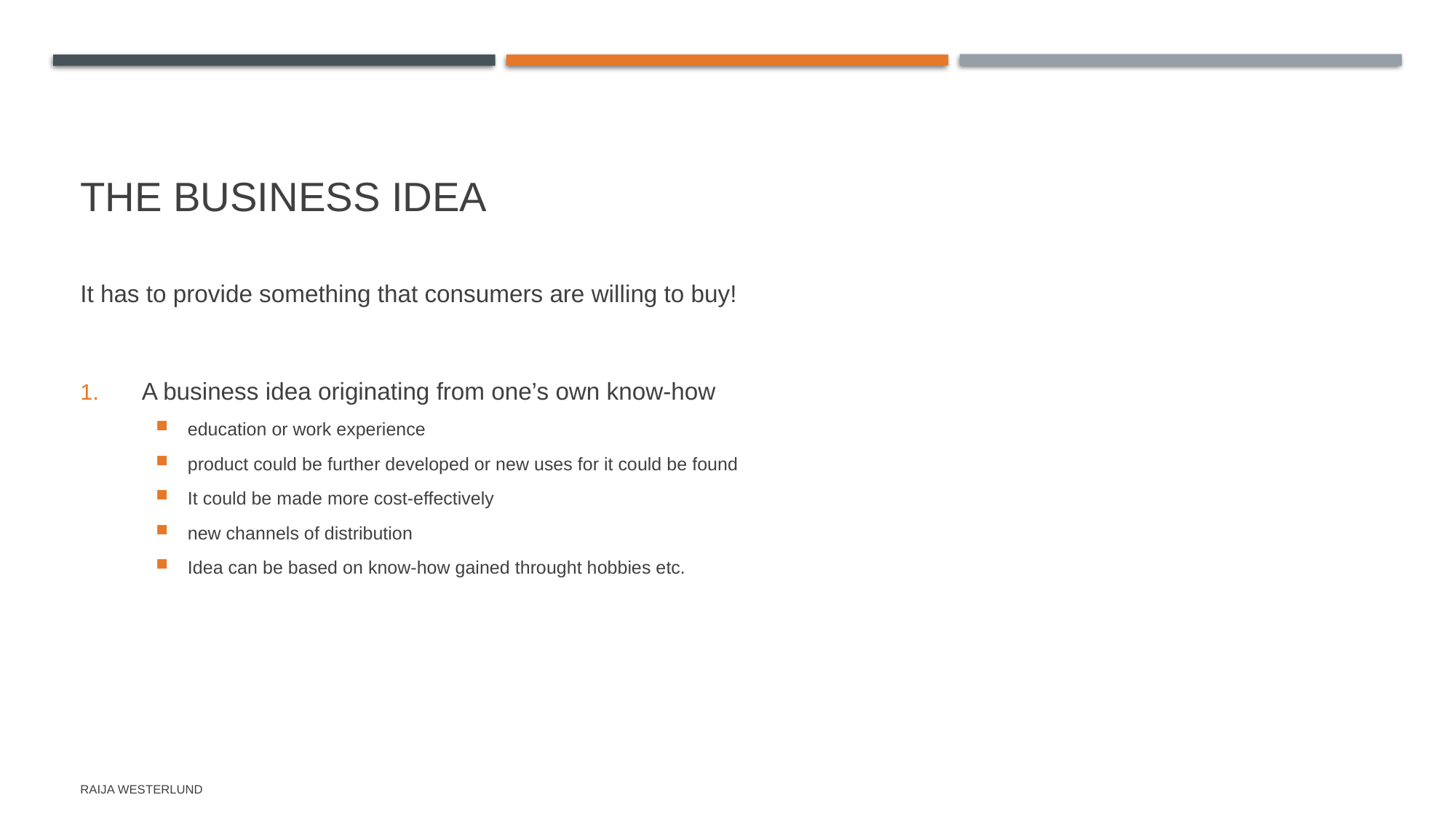

# The Business Idea
It has to provide something that consumers are willing to buy!

A business idea originating from one’s own know-how
education or work experience
product could be further developed or new uses for it could be found
It could be made more cost-effectively
new channels of distribution
Idea can be based on know-how gained throught hobbies etc.

Raija Westerlund